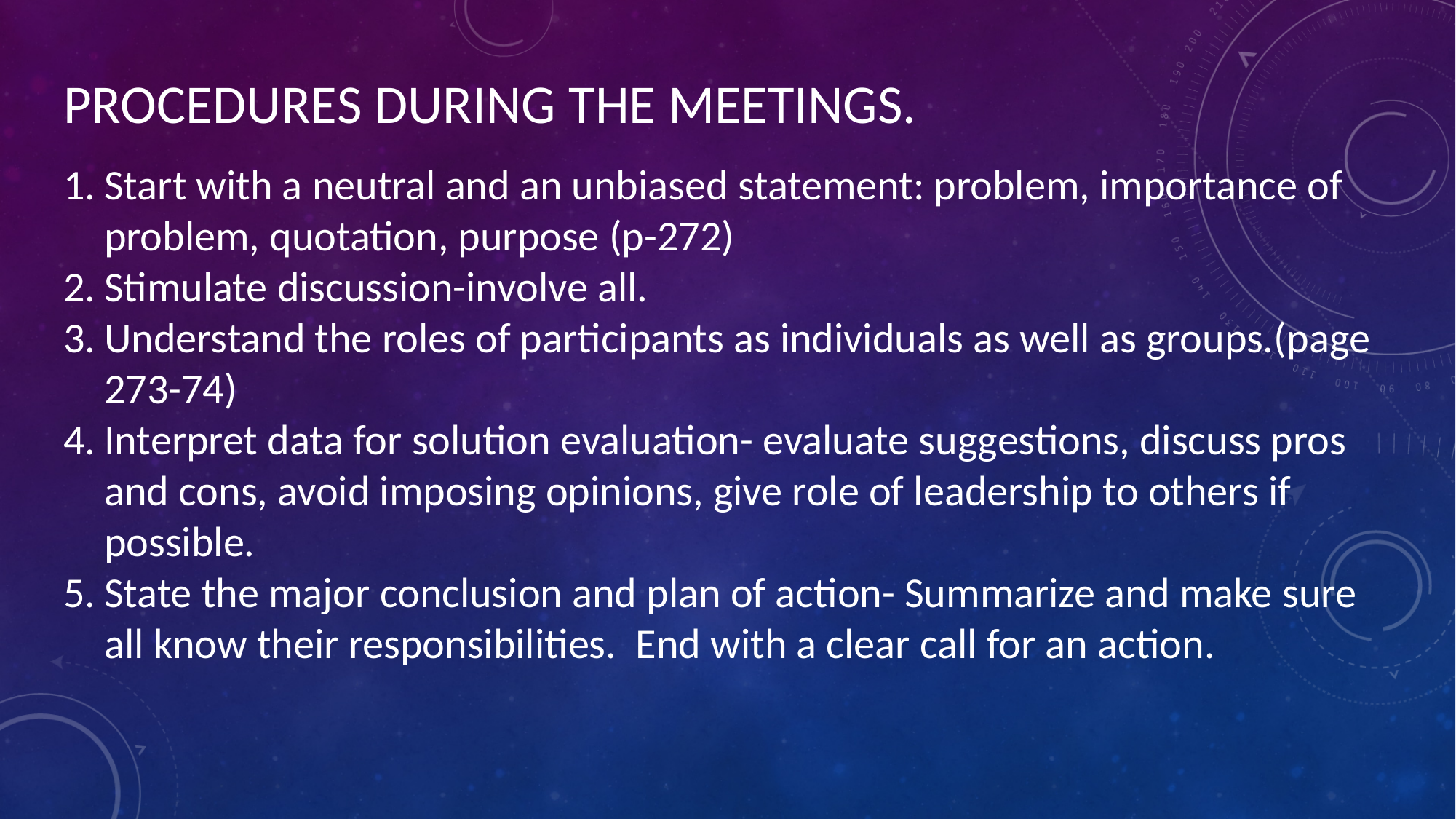

# Procedures during the meetings.
Start with a neutral and an unbiased statement: problem, importance of problem, quotation, purpose (p-272)
Stimulate discussion-involve all.
Understand the roles of participants as individuals as well as groups.(page 273-74)
Interpret data for solution evaluation- evaluate suggestions, discuss pros and cons, avoid imposing opinions, give role of leadership to others if possible.
State the major conclusion and plan of action- Summarize and make sure all know their responsibilities.  End with a clear call for an action.